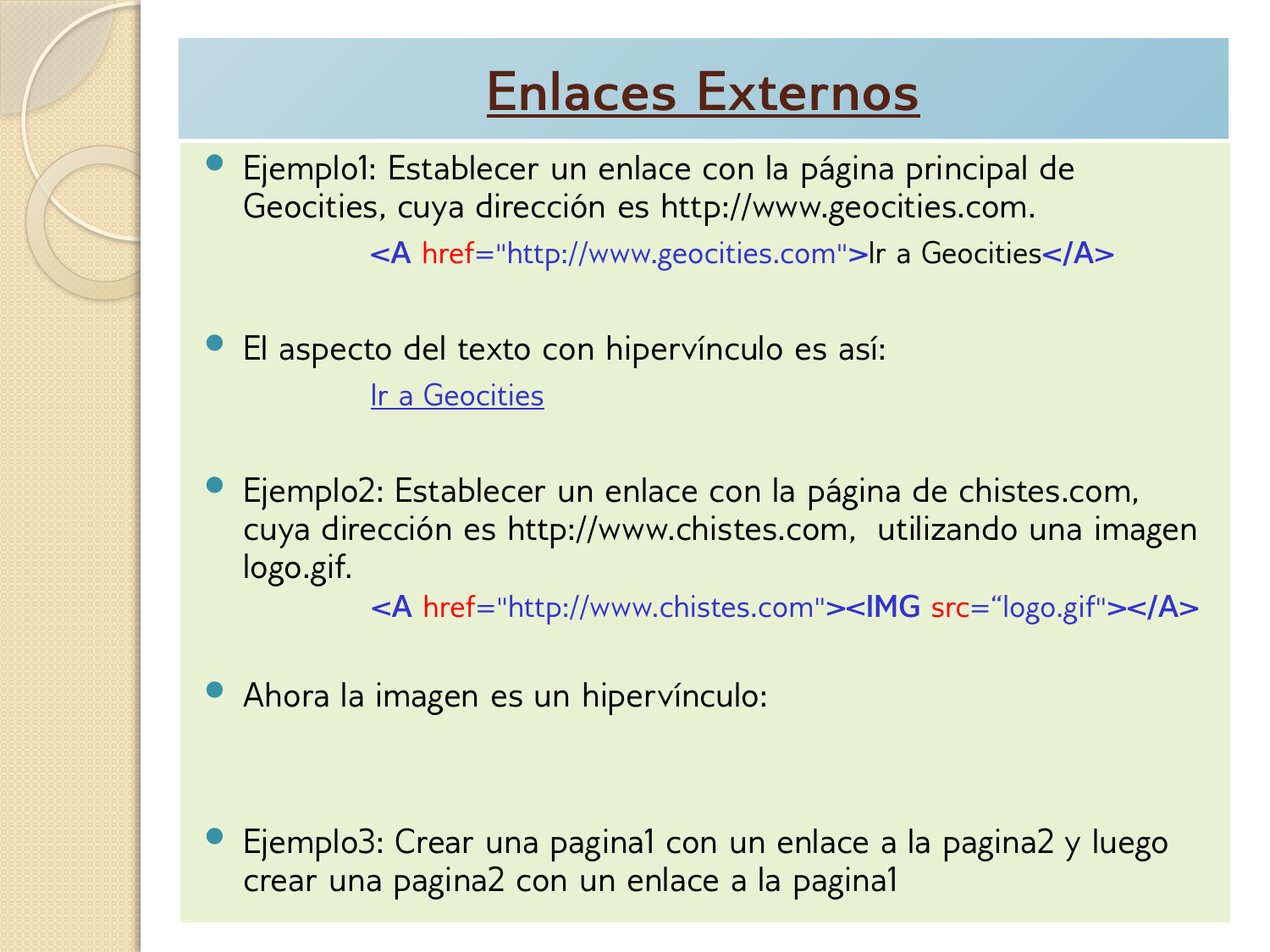

# Enlaces Externos
Ejemplo1: Establecer un enlace con la página principal de Geocities, cuya dirección es http://www.geocities.com.
		<A href="http://www.geocities.com">Ir a Geocities</A>

El aspecto del texto con hipervínculo es así:
		Ir a Geocities

Ejemplo2: Establecer un enlace con la página de chistes.com, cuya dirección es http://www.chistes.com,  utilizando una imagen logo.gif.
	     <A href="http://www.chistes.com"><IMG src=“logo.gif"></A>

Ahora la imagen es un hipervínculo:

Ejemplo3: Crear una pagina1 con un enlace a la pagina2 y luego crear una pagina2 con un enlace a la pagina1